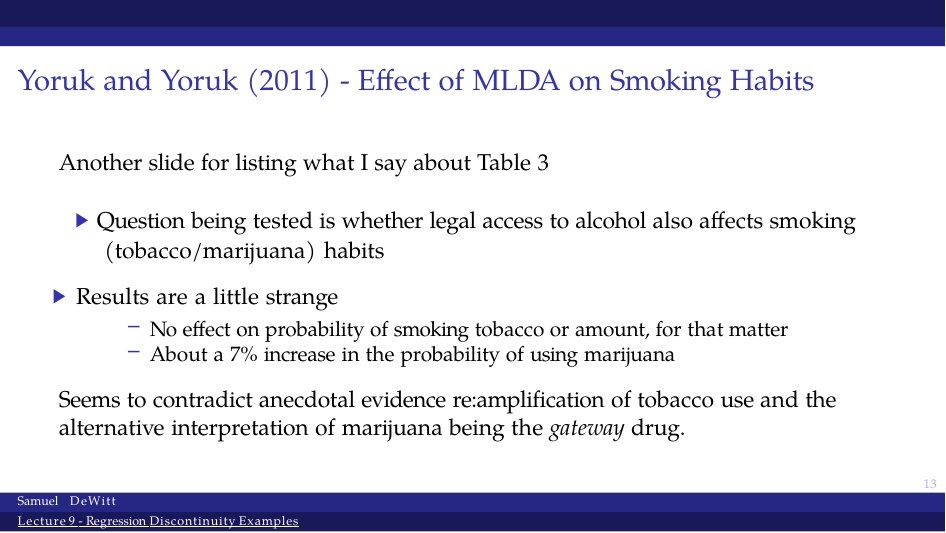

# Yoruk and Yoruk (2011) - Effect of MLDA on Smoking Habits
Another slide for listing what I say about Table 3
▶ Question being tested is whether legal access to alcohol also affects smoking (tobacco/marijuana) habits
▶ Results are a little strange
No effect on probability of smoking tobacco or amount, for that matter
About a 7% increase in the probability of using marijuana
Seems to contradict anecdotal evidence re:amplification of tobacco use and the alternative interpretation of marijuana being the gateway drug.
13
Samuel DeWitt
Lecture 9 - Regression Discontinuity Examples